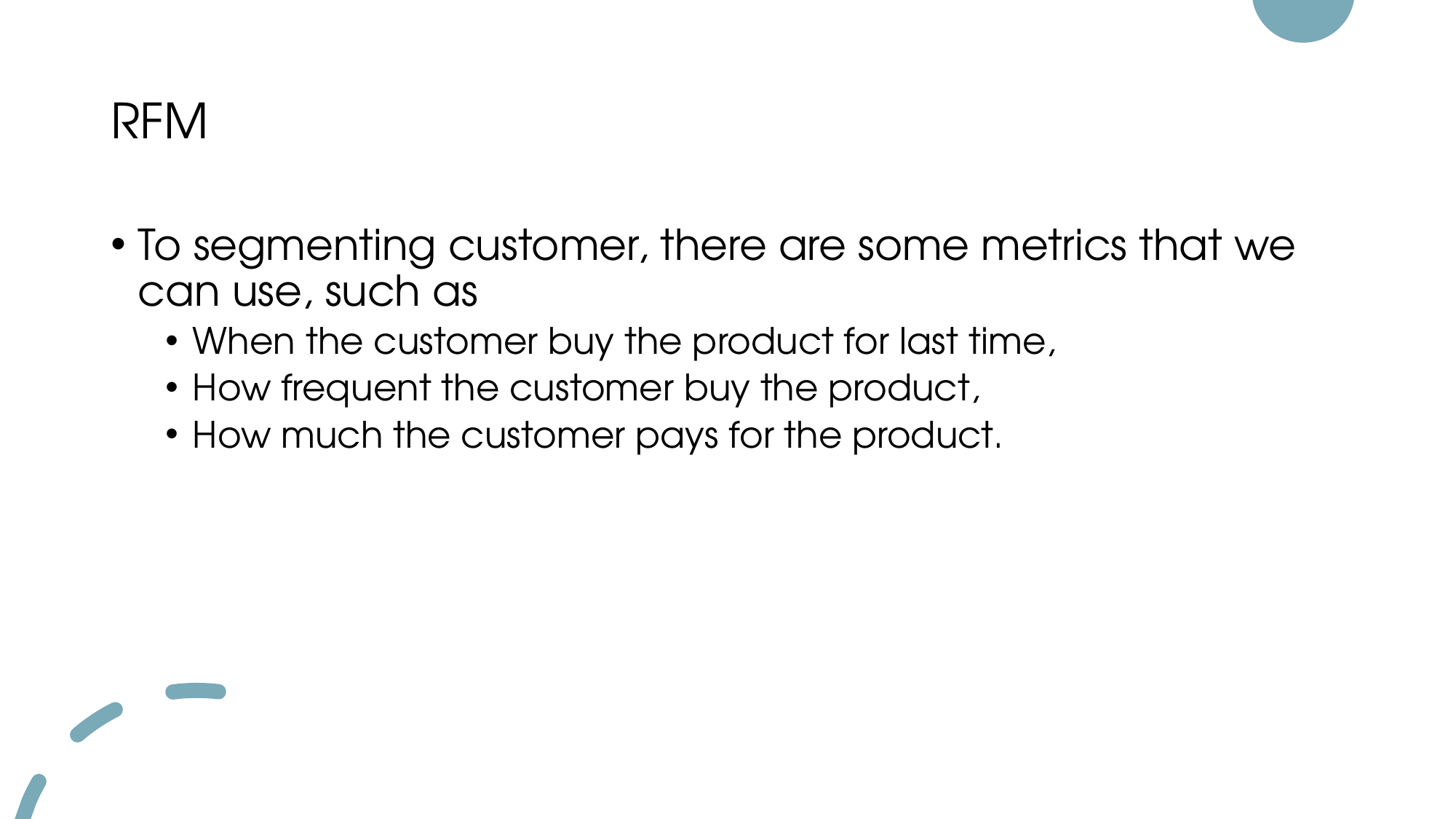

# RFM
To segmenting customer, there are some metrics that we can use, such as
When the customer buy the product for last time,
How frequent the customer buy the product,
How much the customer pays for the product.